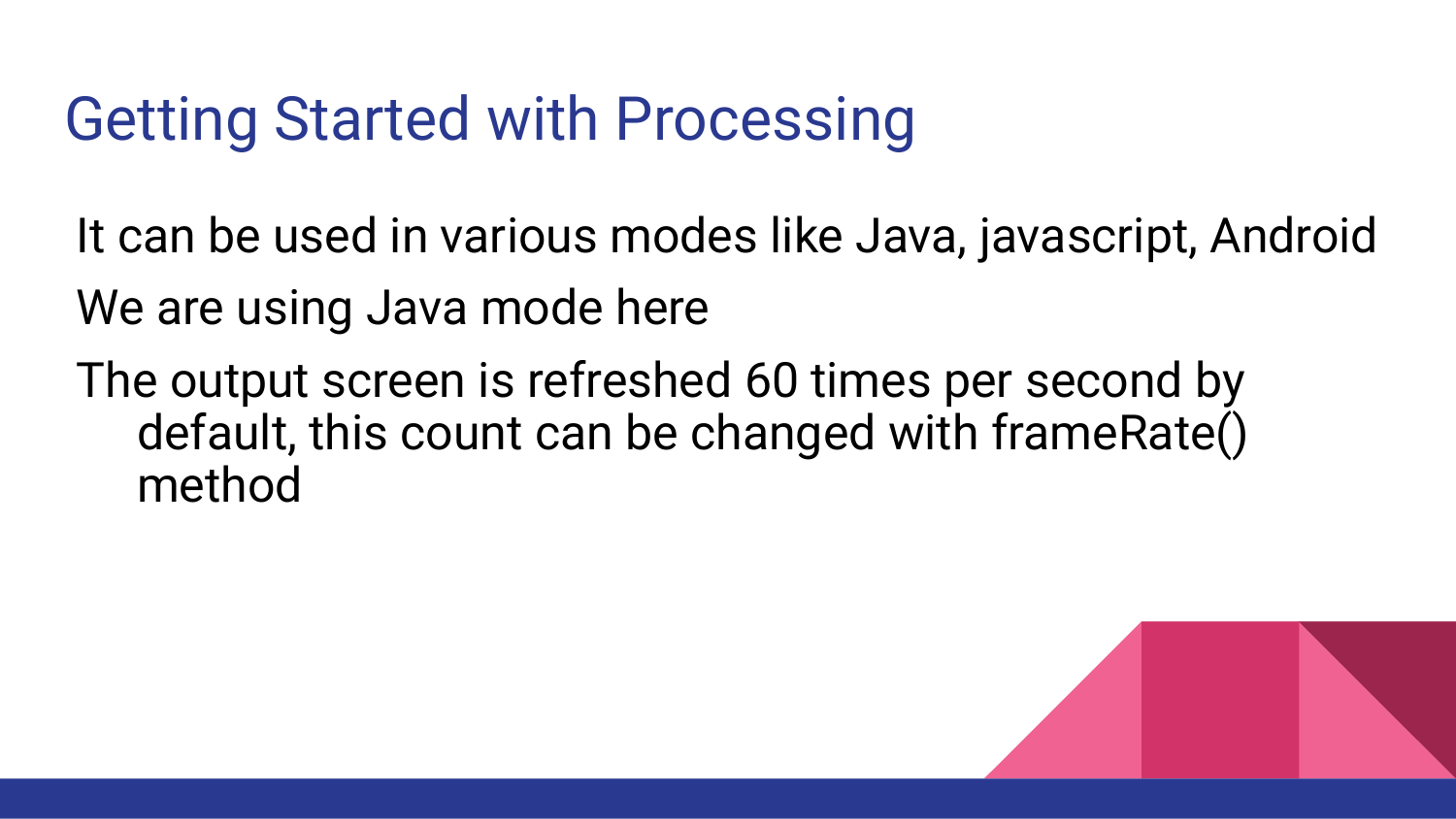

# Getting Started with Processing
It can be used in various modes like Java, javascript, Android
We are using Java mode here
The output screen is refreshed 60 times per second by default, this count can be changed with frameRate() method